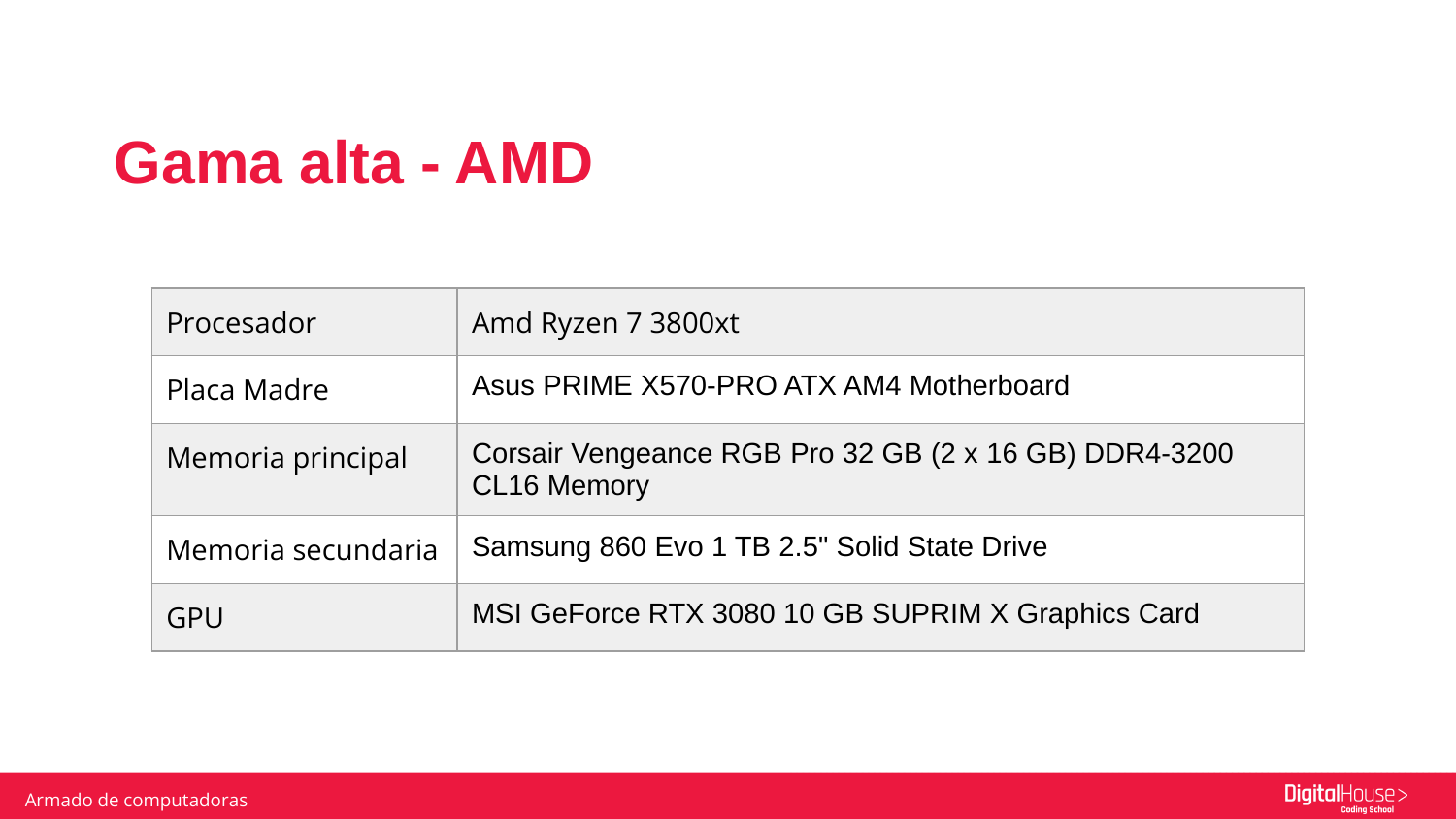

Gama alta - AMD

| Procesador | Amd Ryzen 7 3800xt |
| --- | --- |
| Placa Madre | Asus PRIME X570-PRO ATX AM4 Motherboard |
| Memoria principal | Corsair Vengeance RGB Pro 32 GB (2 x 16 GB) DDR4-3200 CL16 Memory |
| Memoria secundaria | Samsung 860 Evo 1 TB 2.5" Solid State Drive |
| GPU | MSI GeForce RTX 3080 10 GB SUPRIM X Graphics Card |